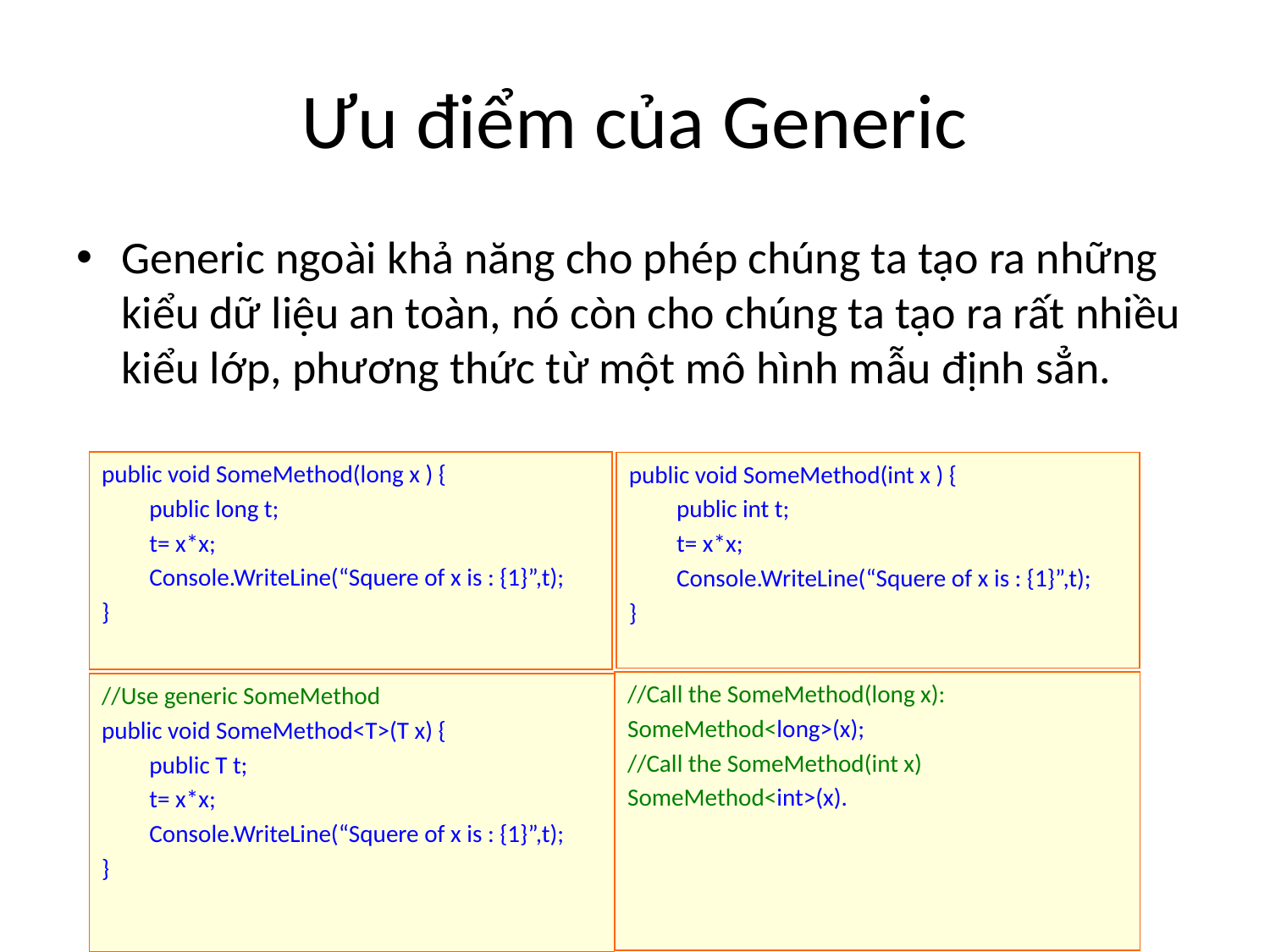

# Ưu điểm của Generic
Generic ngoài khả năng cho phép chúng ta tạo ra những kiểu dữ liệu an toàn, nó còn cho chúng ta tạo ra rất nhiều kiểu lớp, phương thức từ một mô hình mẫu định sẳn.
public void SomeMethod(long x ) {
	public long t;
	t= x*x;
	Console.WriteLine(“Squere of x is : {1}”,t);
}
public void SomeMethod(int x ) {
	public int t;
	t= x*x;
	Console.WriteLine(“Squere of x is : {1}”,t);
}
//Call the SomeMethod(long x):
SomeMethod<long>(x);
//Call the SomeMethod(int x)
SomeMethod<int>(x).
//Use generic SomeMethod
public void SomeMethod<T>(T x) {
	public T t;
	t= x*x;
	Console.WriteLine(“Squere of x is : {1}”,t);
}